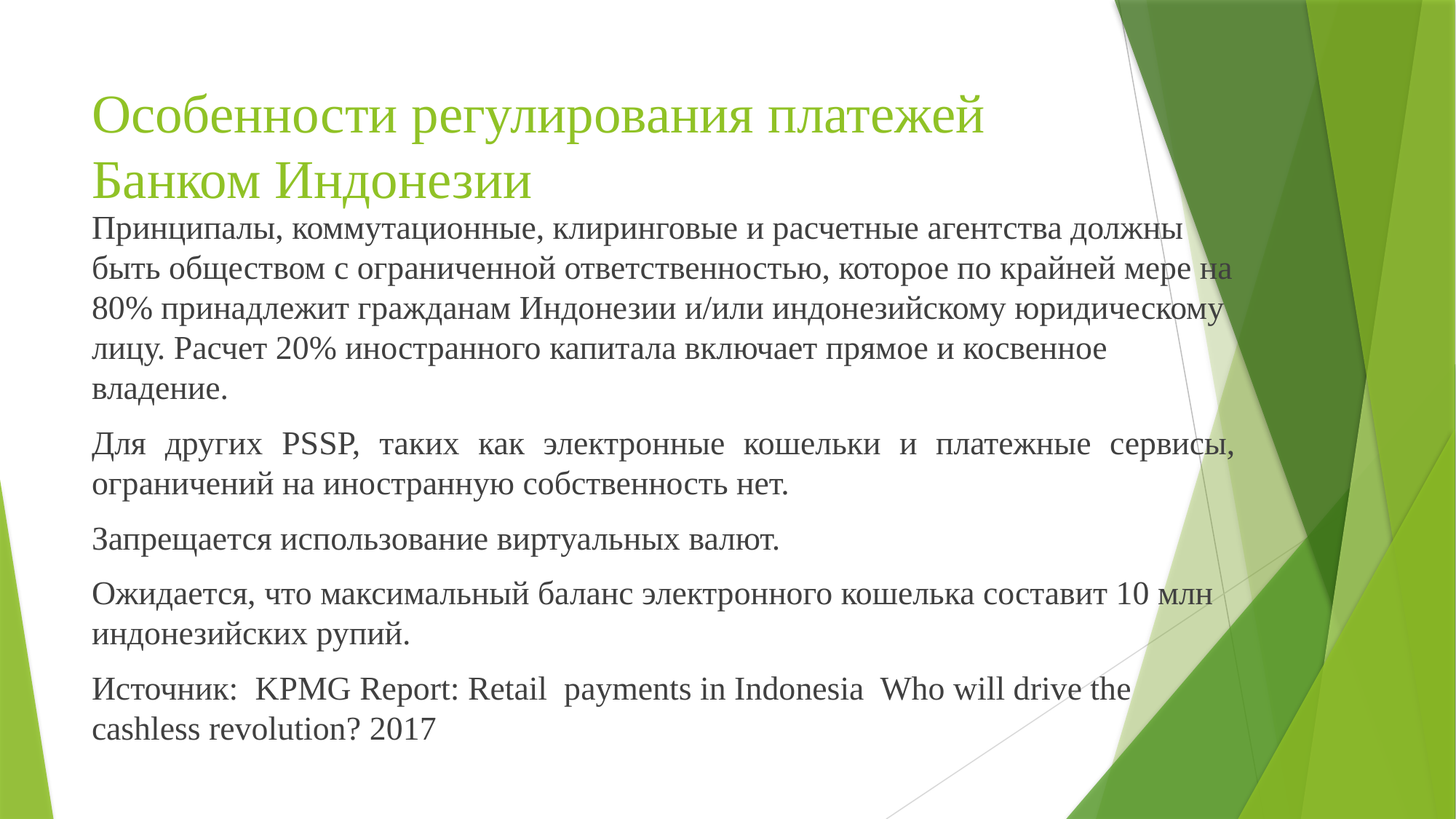

# Особенности регулирования платежей Банком Индонезии
Принципалы, коммутационные, клиринговые и расчетные агентства должны быть обществом с ограниченной ответственностью, которое по крайней мере на 80% принадлежит гражданам Индонезии и/или индонезийскому юридическому лицу. Расчет 20% иностранного капитала включает прямое и косвенное владение.
Для других PSSP, таких как электронные кошельки и платежные сервисы, ограничений на иностранную собственность нет.
Запрещается использование виртуальных валют.
Ожидается, что максимальный баланс электронного кошелька составит 10 млн индонезийских рупий.
Источник:  KPMG Report: Retail  payments in Indonesia  Who will drive the cashless revolution? 2017